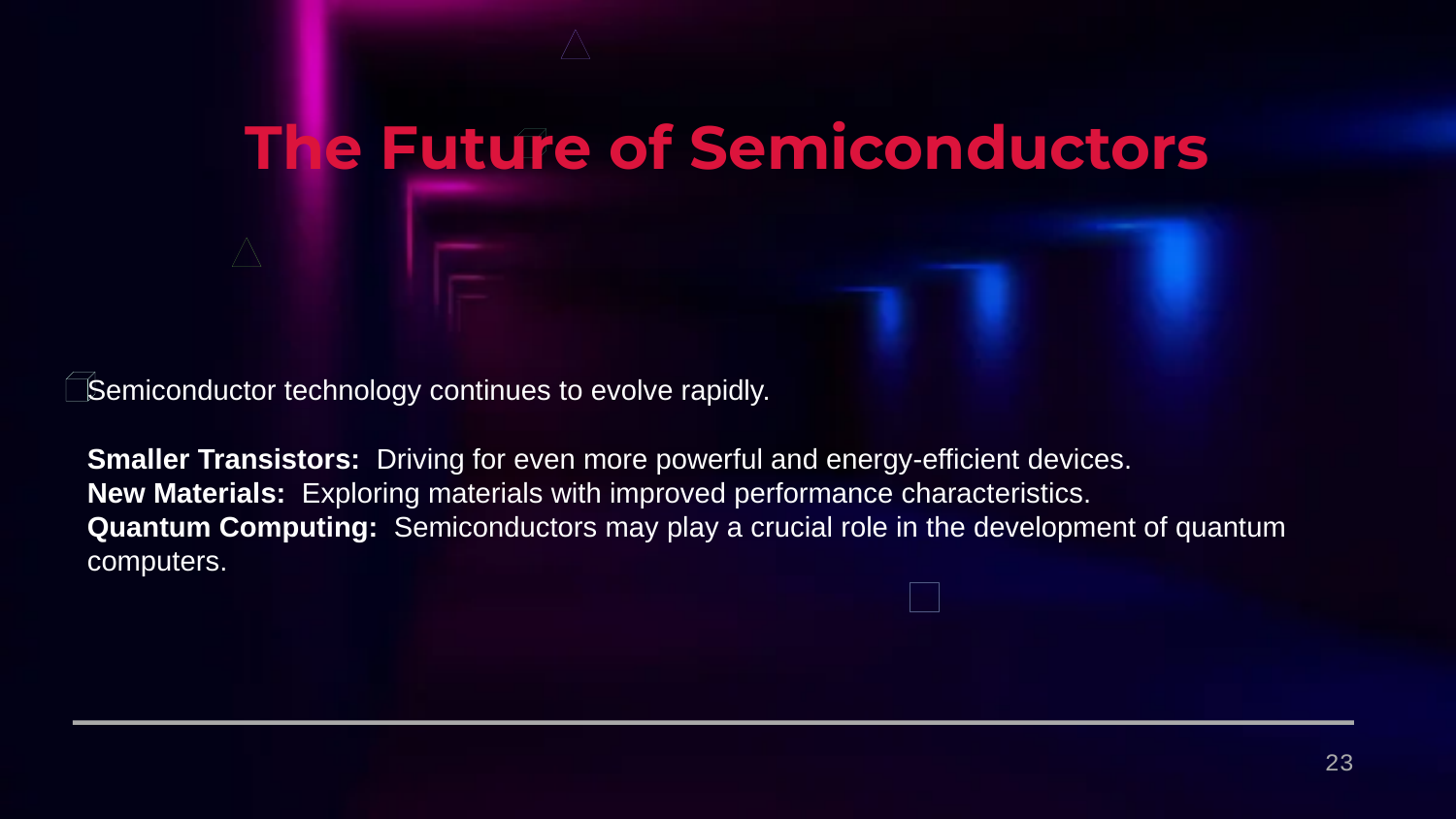

The Future of Semiconductors

Semiconductor technology continues to evolve rapidly.

Smaller Transistors:  Driving for even more powerful and energy-efficient devices.
New Materials:  Exploring materials with improved performance characteristics.
Quantum Computing:  Semiconductors may play a crucial role in the development of quantum computers.

23